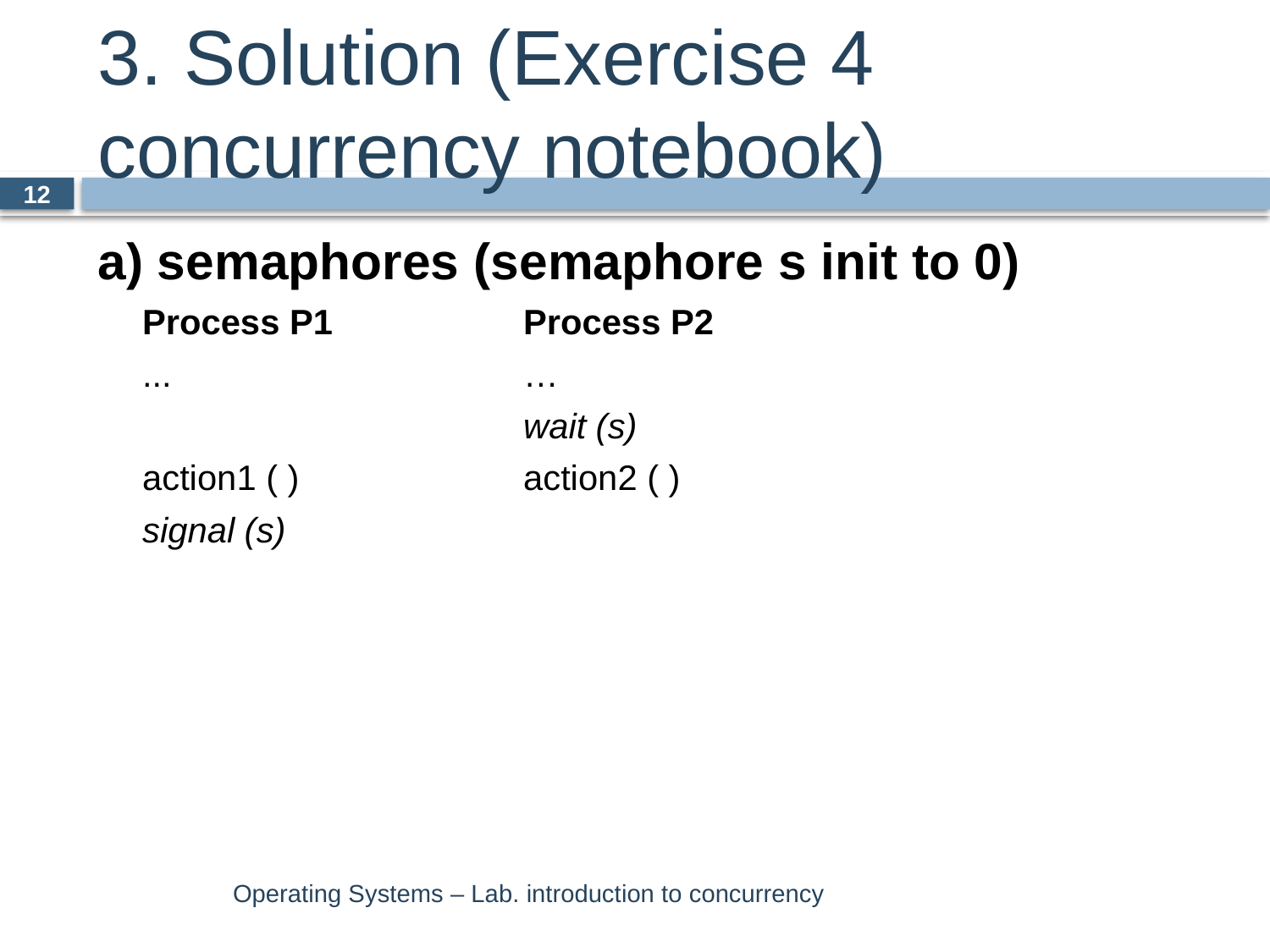

# 3. Solution (Exercise 4 concurrency notebook)
12
a) semaphores (semaphore s init to 0)
Process P1		Process P2
...			…
			wait (s)
action1 ( )		action2 ( )
signal (s)

Operating Systems – Lab. introduction to concurrency